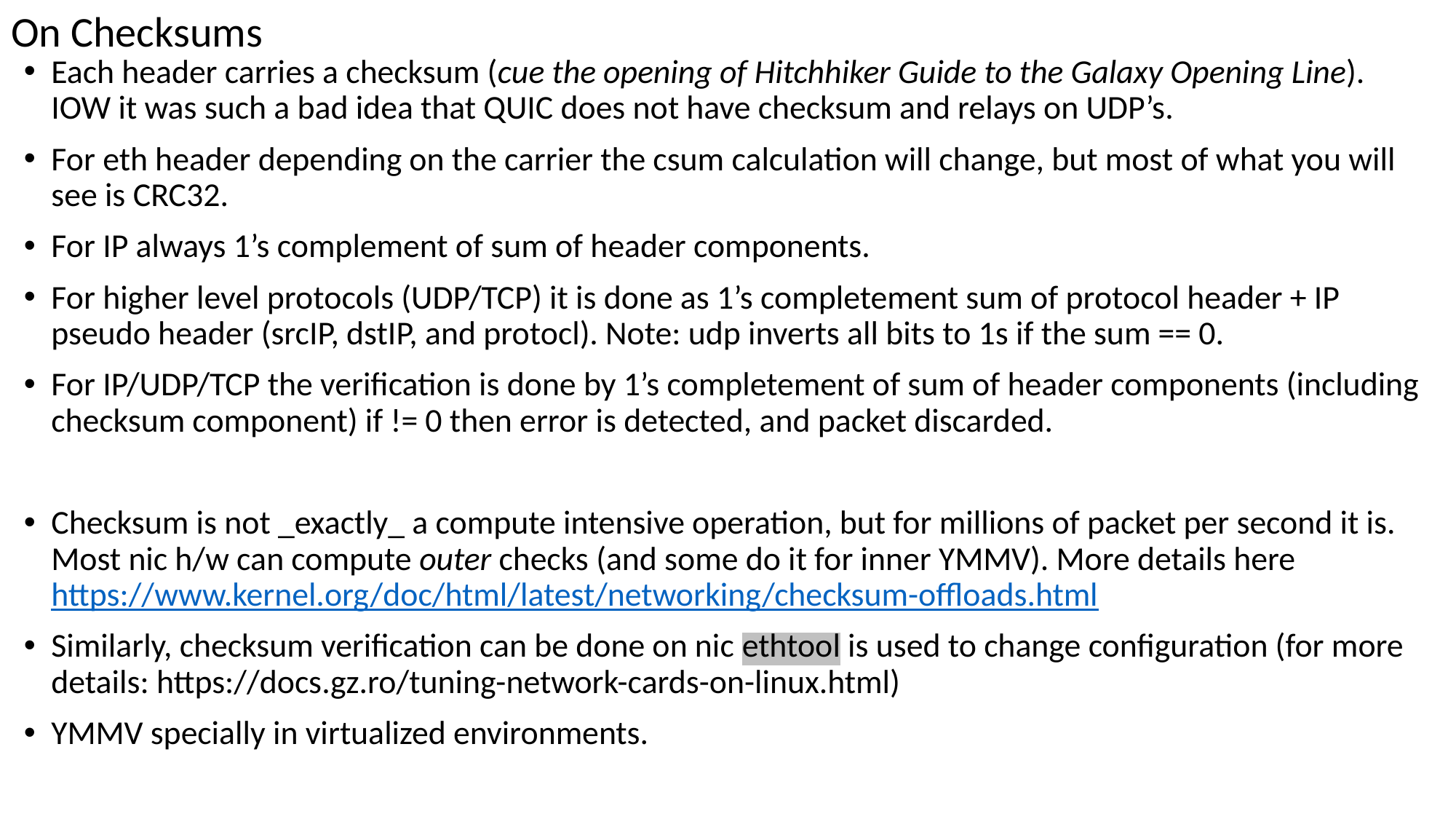

# On Checksums
Each header carries a checksum (cue the opening of Hitchhiker Guide to the Galaxy Opening Line). IOW it was such a bad idea that QUIC does not have checksum and relays on UDP’s.
For eth header depending on the carrier the csum calculation will change, but most of what you will see is CRC32.
For IP always 1’s complement of sum of header components.
For higher level protocols (UDP/TCP) it is done as 1’s completement sum of protocol header + IP pseudo header (srcIP, dstIP, and protocl). Note: udp inverts all bits to 1s if the sum == 0.
For IP/UDP/TCP the verification is done by 1’s completement of sum of header components (including checksum component) if != 0 then error is detected, and packet discarded.

Checksum is not _exactly_ a compute intensive operation, but for millions of packet per second it is. Most nic h/w can compute outer checks (and some do it for inner YMMV). More details here https://www.kernel.org/doc/html/latest/networking/checksum-offloads.html
Similarly, checksum verification can be done on nic ethtool is used to change configuration (for more details: https://docs.gz.ro/tuning-network-cards-on-linux.html)
YMMV specially in virtualized environments.